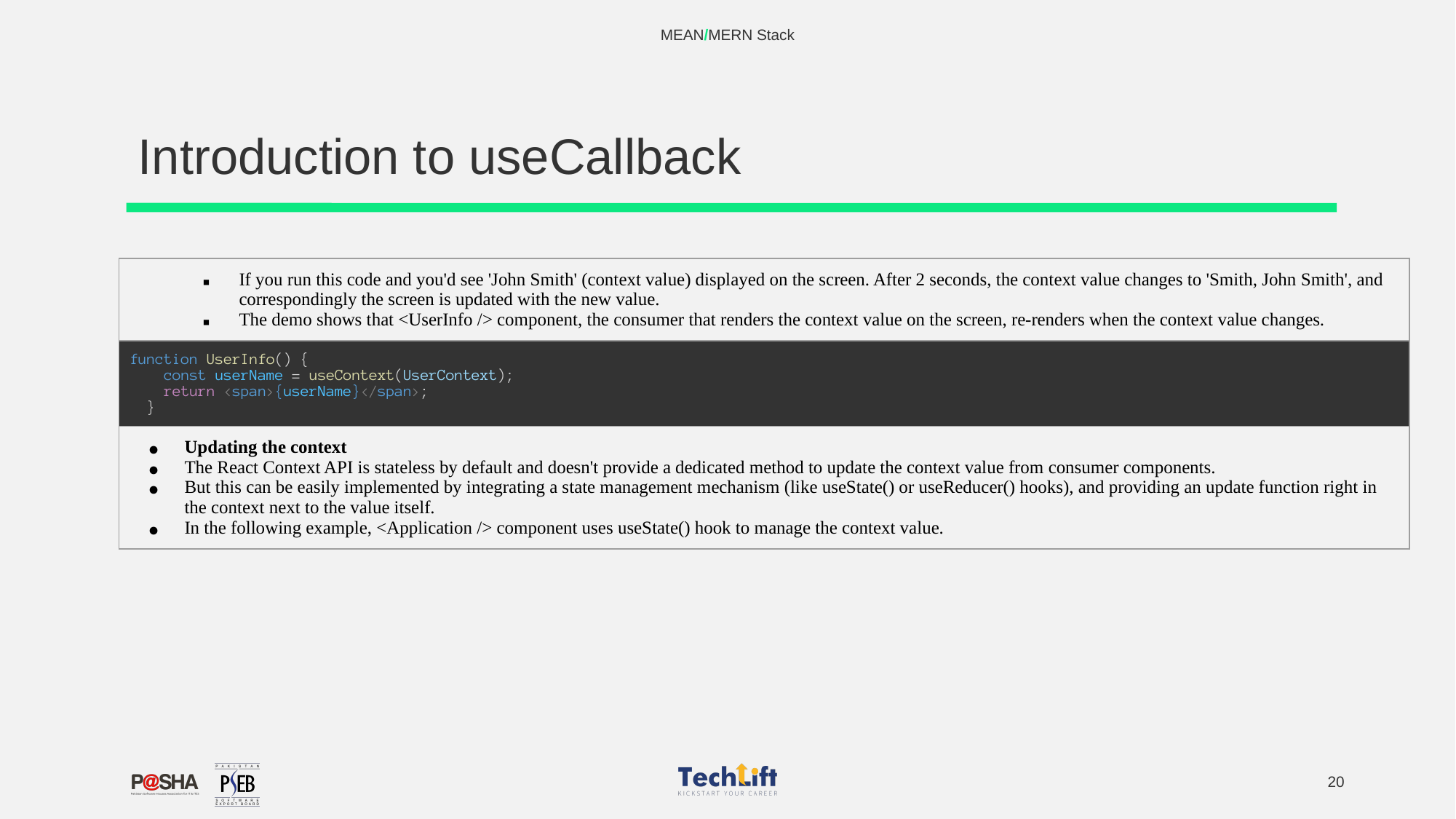

MEAN/MERN Stack
# Introduction to useCallback
| If you run this code and you'd see 'John Smith' (context value) displayed on the screen. After 2 seconds, the context value changes to 'Smith, John Smith', and correspondingly the screen is updated with the new value. The demo shows that <UserInfo /> component, the consumer that renders the context value on the screen, re-renders when the context value changes. |
| --- |
| function UserInfo() {     const userName = useContext(UserContext);     return <span>{userName}</span>;   } |
| Updating the context The React Context API is stateless by default and doesn't provide a dedicated method to update the context value from consumer components. But this can be easily implemented by integrating a state management mechanism (like useState() or useReducer() hooks), and providing an update function right in the context next to the value itself. In the following example, <Application /> component uses useState() hook to manage the context value. |
20